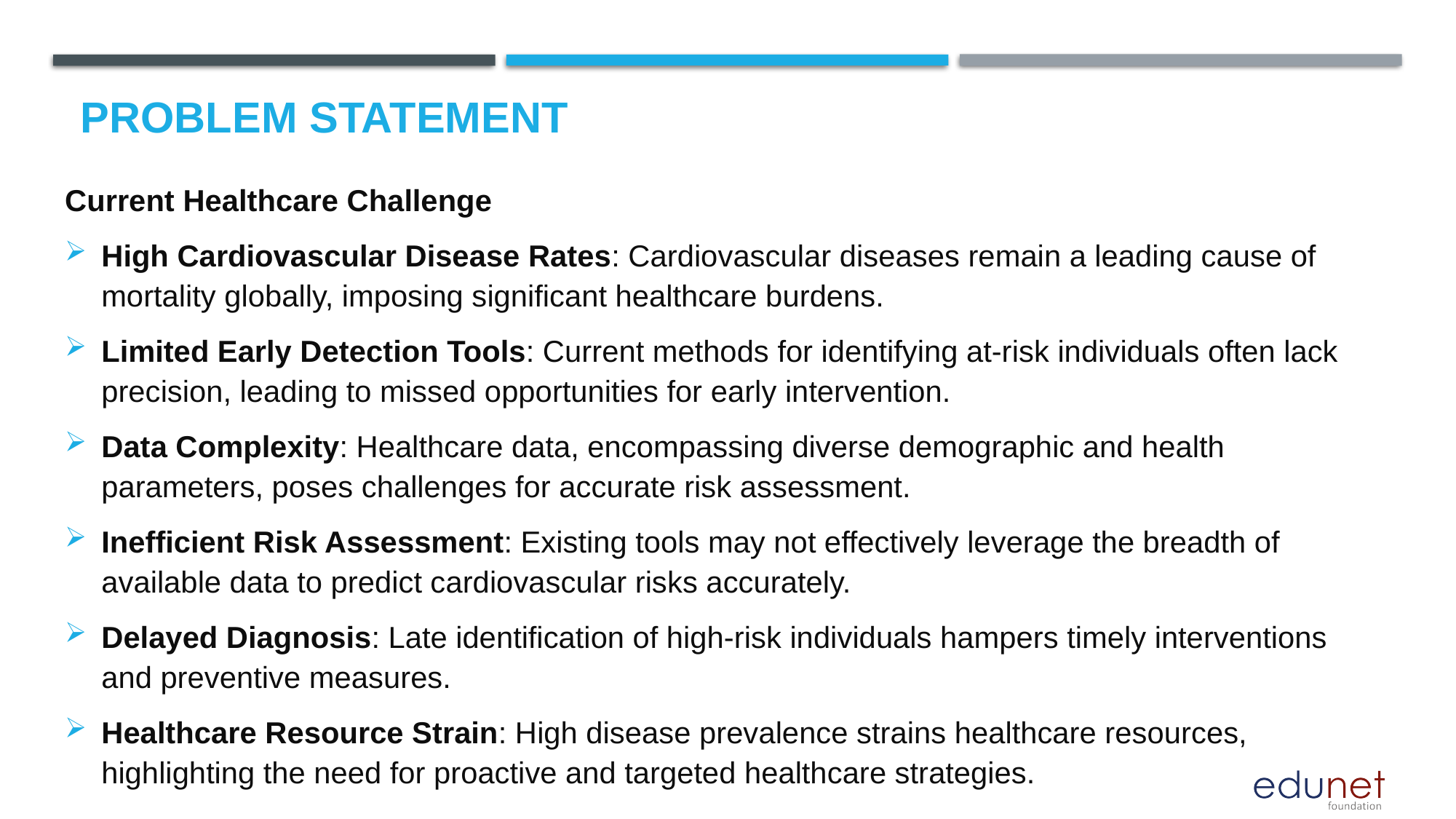

# Problem Statement
Current Healthcare Challenge
High Cardiovascular Disease Rates: Cardiovascular diseases remain a leading cause of mortality globally, imposing significant healthcare burdens.
Limited Early Detection Tools: Current methods for identifying at-risk individuals often lack precision, leading to missed opportunities for early intervention.
Data Complexity: Healthcare data, encompassing diverse demographic and health parameters, poses challenges for accurate risk assessment.
Inefficient Risk Assessment: Existing tools may not effectively leverage the breadth of available data to predict cardiovascular risks accurately.
Delayed Diagnosis: Late identification of high-risk individuals hampers timely interventions and preventive measures.
Healthcare Resource Strain: High disease prevalence strains healthcare resources, highlighting the need for proactive and targeted healthcare strategies.